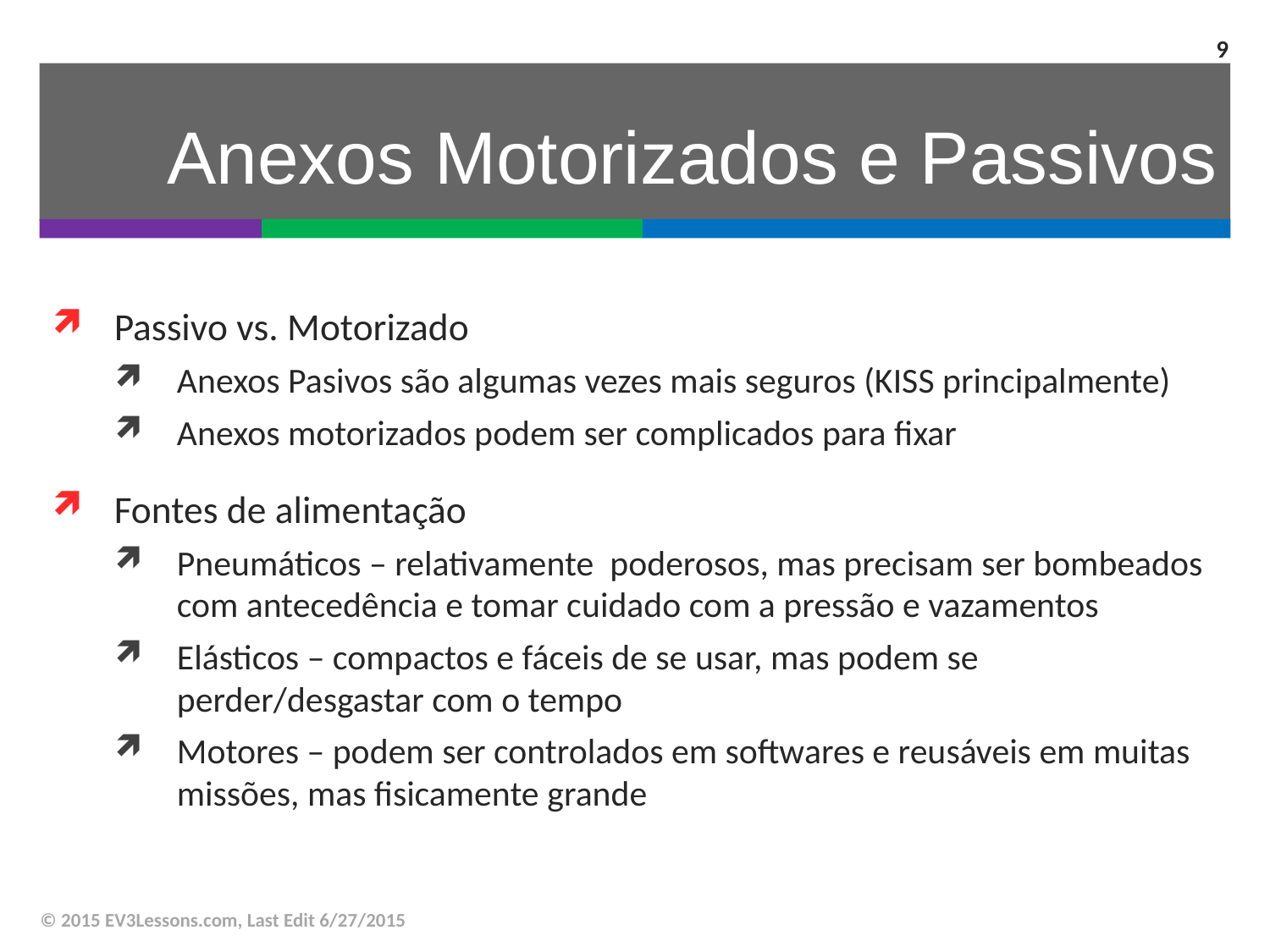

9
# Anexos Motorizados e Passivos
Passivo vs. Motorizado
Anexos Pasivos são algumas vezes mais seguros (KISS principalmente)
Anexos motorizados podem ser complicados para fixar
Fontes de alimentação
Pneumáticos – relativamente  poderosos, mas precisam ser bombeados com antecedência e tomar cuidado com a pressão e vazamentos
Elásticos – compactos e fáceis de se usar, mas podem se perder/desgastar com o tempo
Motores – podem ser controlados em softwares e reusáveis em muitas missões, mas fisicamente grande
© 2015 EV3Lessons.com, Last Edit 6/27/2015